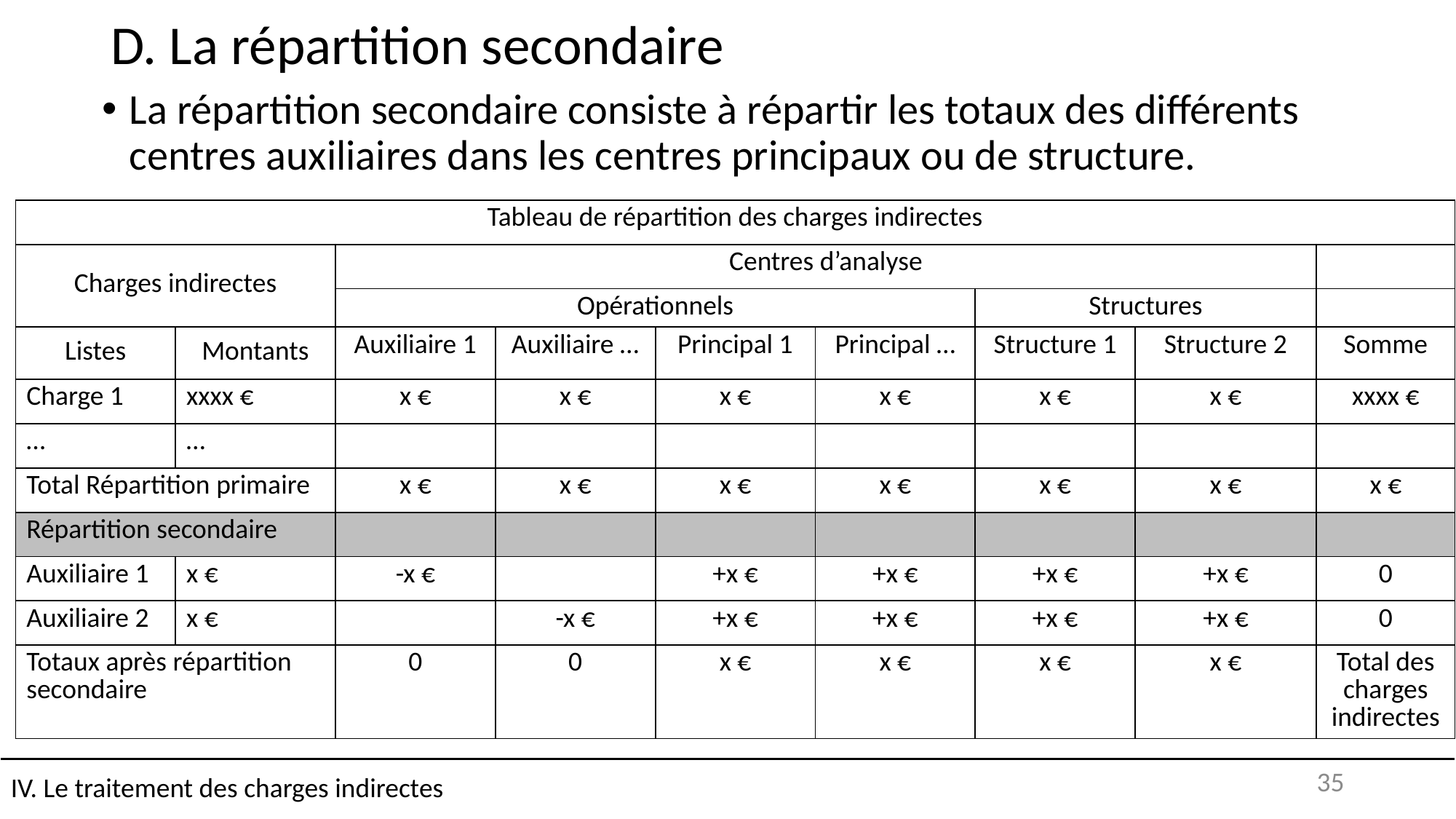

# D. La répartition secondaire
La répartition secondaire consiste à répartir les totaux des différents centres auxiliaires dans les centres principaux ou de structure.
| Tableau de répartition des charges indirectes |  |  |  |  |  |  |  |  |
| --- | --- | --- | --- | --- | --- | --- | --- | --- |
| Charges indirectes |  | Centres d’analyse |  |  |  |  |  |  |
|  |  | Opérationnels |  |  |  | Structures |  |  |
| Listes | Montants | Auxiliaire 1 | Auxiliaire … | Principal 1 | Principal … | Structure 1 | Structure 2 | Somme |
| Charge 1 | xxxx € | x € | x € | x € | x € | x € | x € | xxxx € |
| … | … |  |  |  |  |  |  |  |
| Total Répartition primaire |  | x € | x € | x € | x € | x € | x € | x € |
| Répartition secondaire |  |  |  |  |  |  |  |  |
| Auxiliaire 1 | x € | -x € |  | +x € | +x € | +x € | +x € | 0 |
| Auxiliaire 2 | x € |  | -x € | +x € | +x € | +x € | +x € | 0 |
| Totaux après répartition secondaire |  | 0 | 0 | x € | x € | x € | x € | Total des charges indirectes |
IV. Le traitement des charges indirectes
35